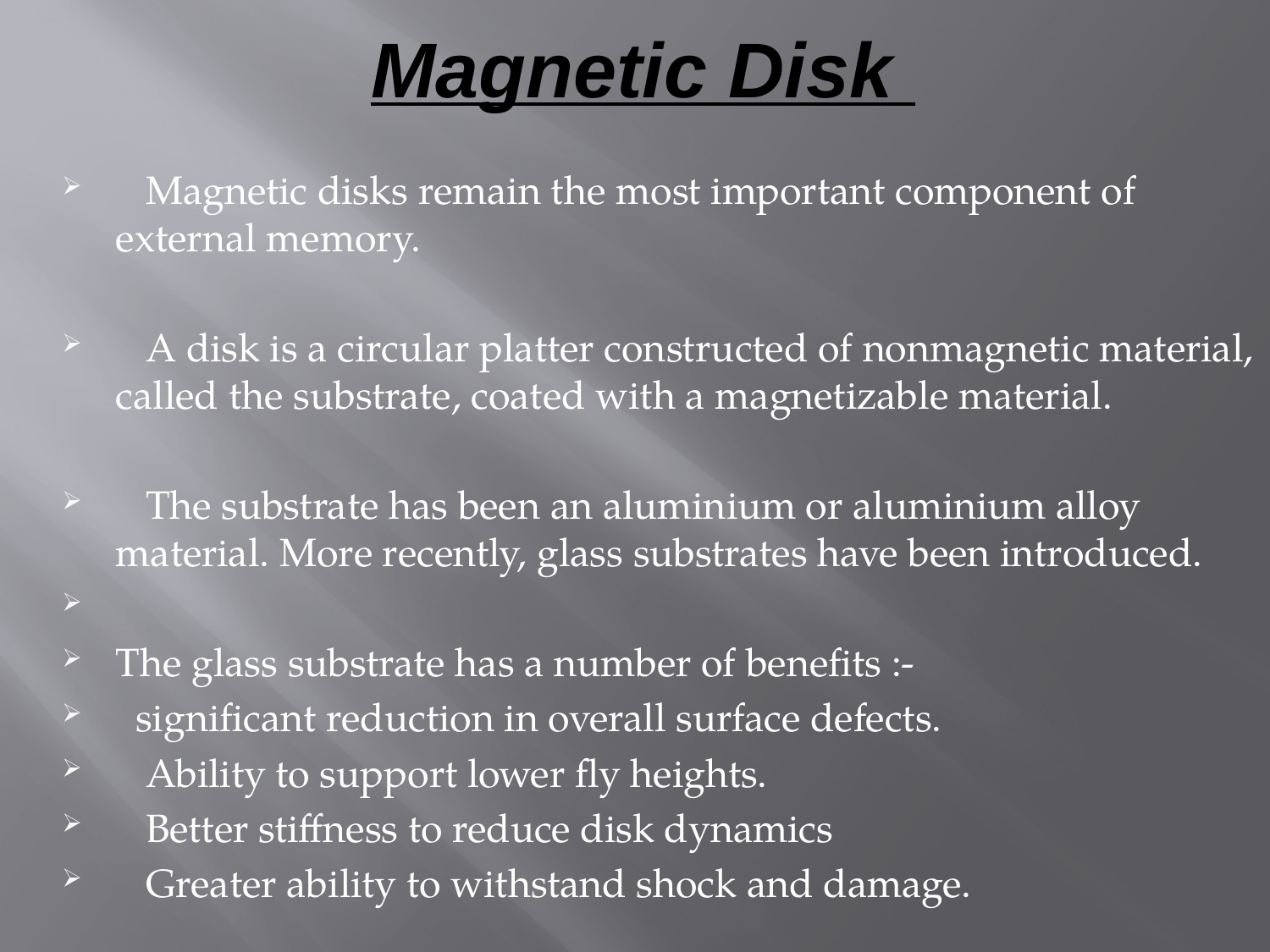

# Magnetic Disk
   Magnetic disks remain the most important component of external memory.

   A disk is a circular platter constructed of nonmagnetic material, called the substrate, coated with a magnetizable material.

   The substrate has been an aluminium or aluminium alloy material. More recently, glass substrates have been introduced.

The glass substrate has a number of benefits :-
  significant reduction in overall surface defects.
   Ability to support lower fly heights.
   Better stiffness to reduce disk dynamics
   Greater ability to withstand shock and damage.